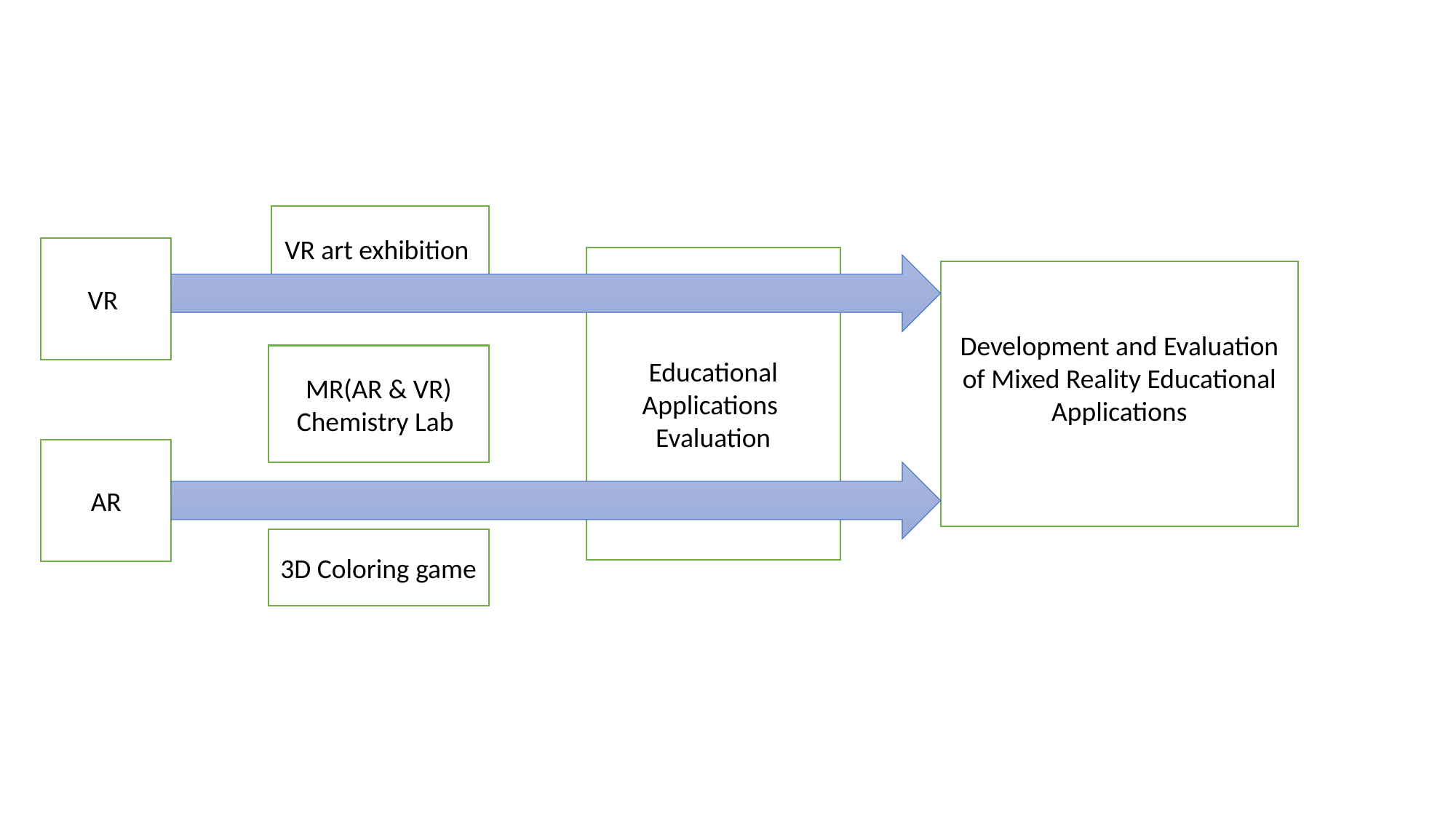

VR art exhibition
VR
Educational Applications  Evaluation

Development and Evaluation of Mixed Reality Educational Applications

MR(AR & VR) Chemistry Lab
AR

3D Coloring game